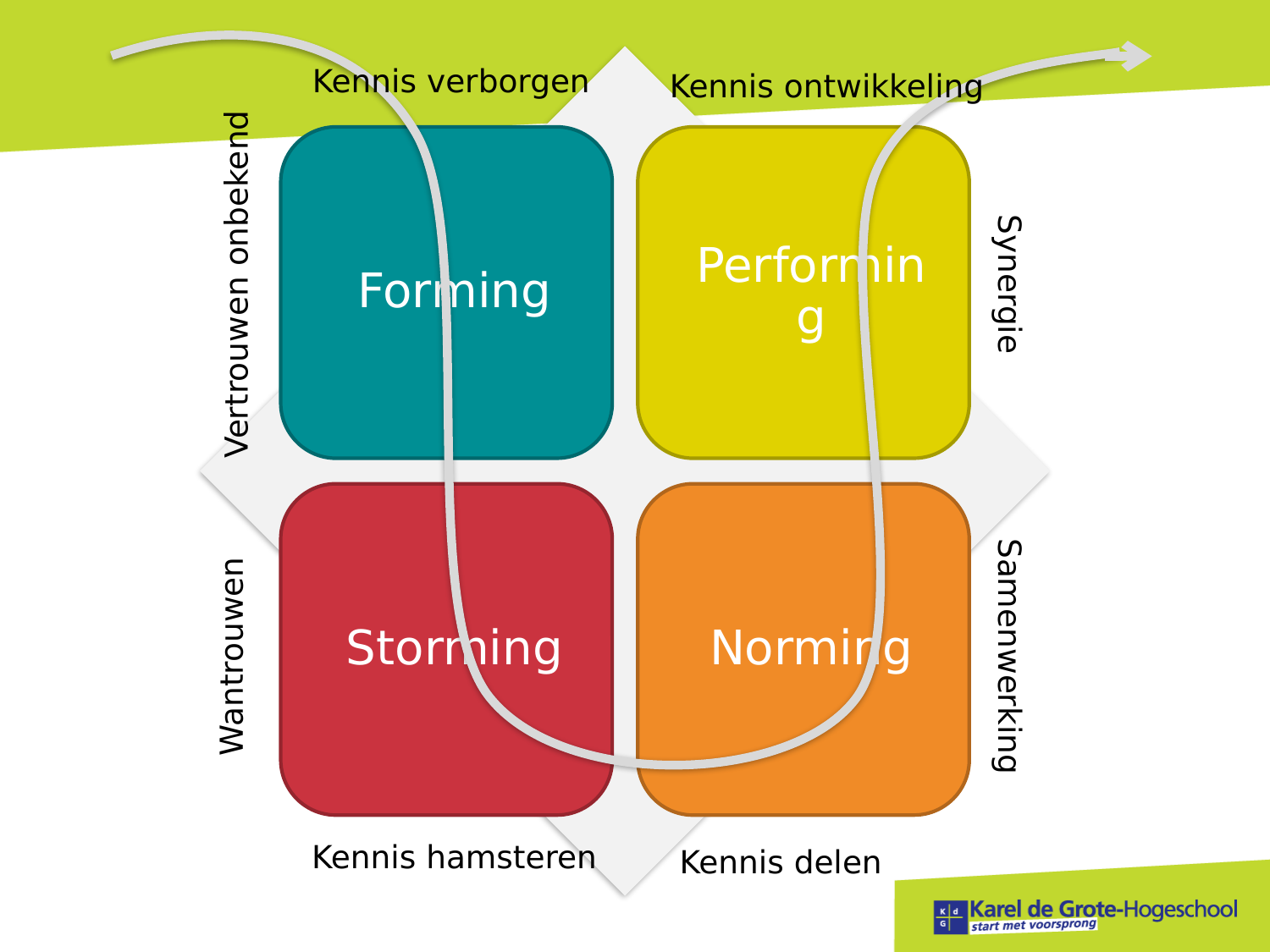

Forming
Performing
Storming
Norming
Kennis verborgen
Kennis ontwikkeling
Vertrouwen onbekend
Synergie
Wantrouwen
Samenwerking
Kennis hamsteren
Kennis delen